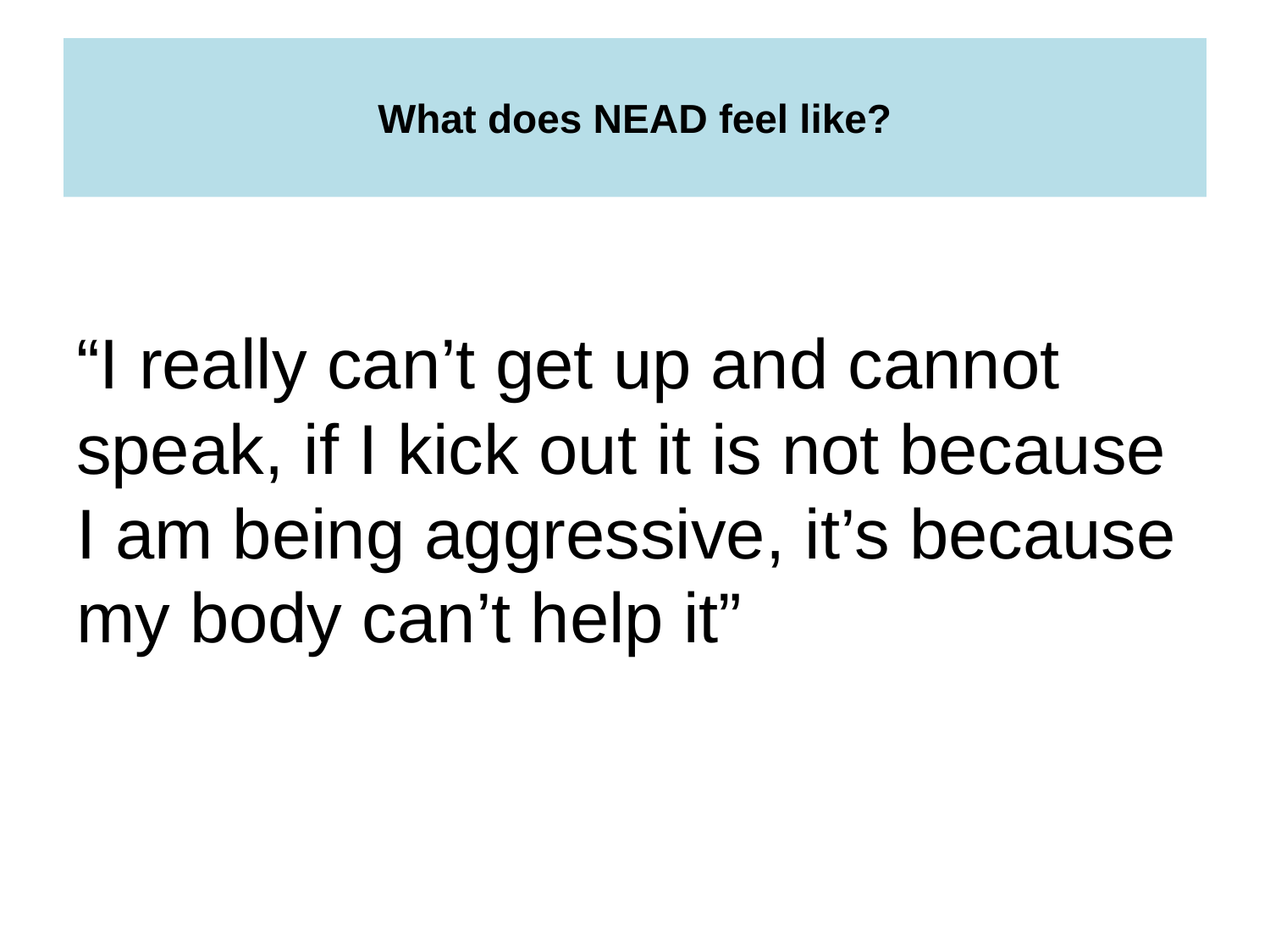

# What does NEAD feel like?

“I really can’t get up and cannot speak, if I kick out it is not because I am being aggressive, it’s because my body can’t help it”